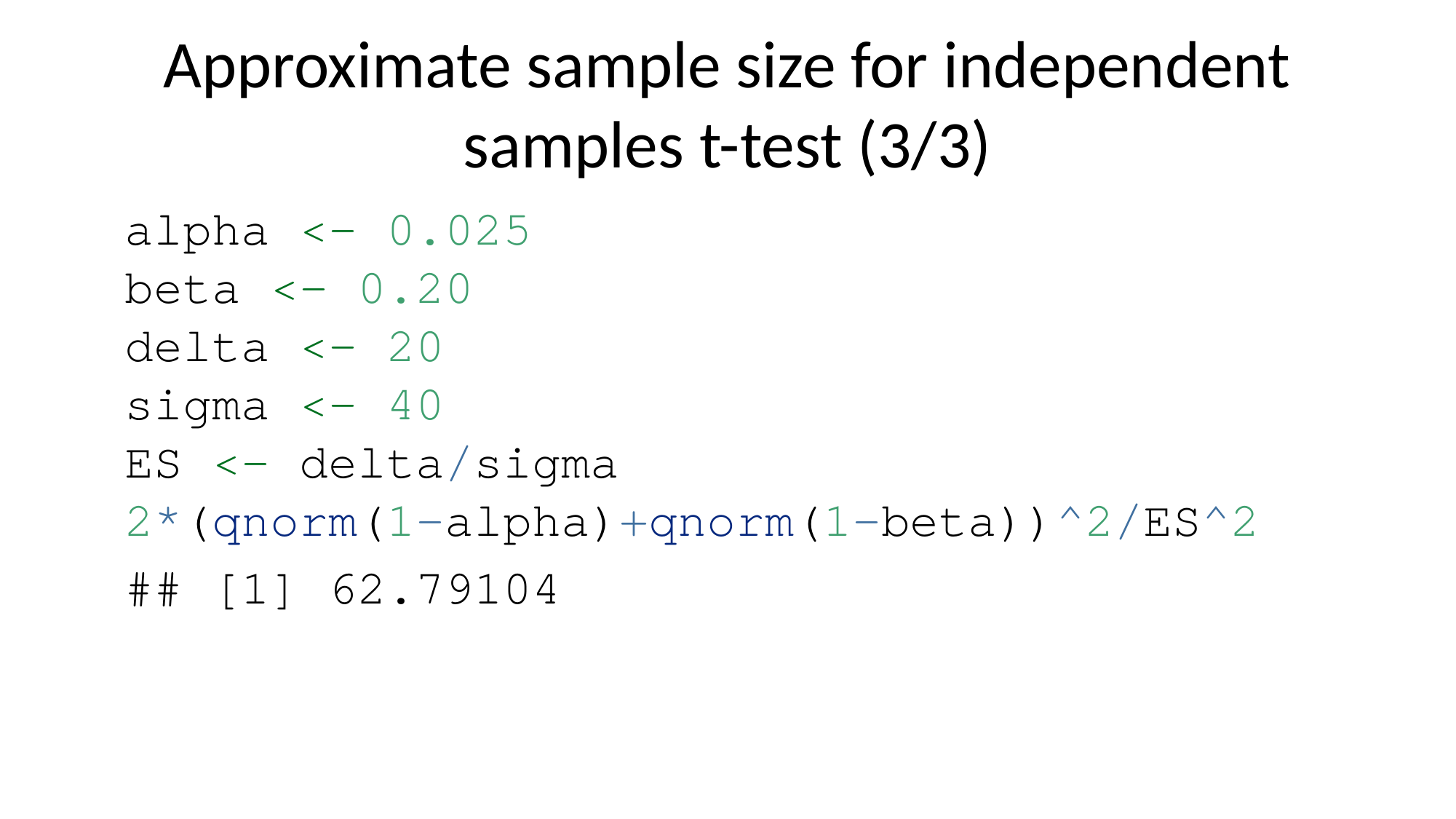

# Approximate sample size for independent samples t-test (3/3)
alpha <- 0.025
beta <- 0.20
delta <- 20
sigma <- 40
ES <- delta/sigma
2*(qnorm(1-alpha)+qnorm(1-beta))^2/ES^2
## [1] 62.79104